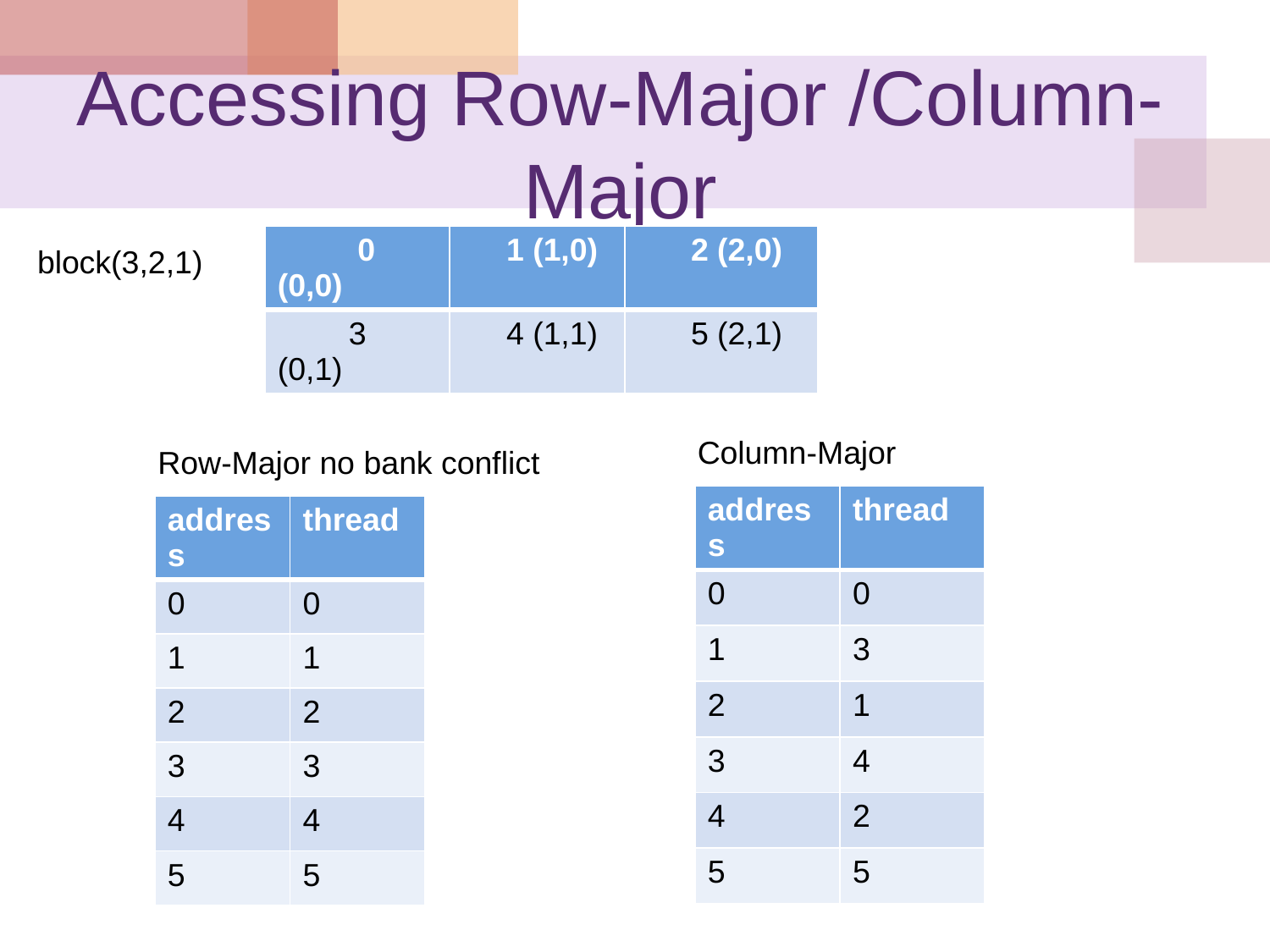

# Accessing Row-Major /Column-Major
| 0 (0,0) | 1 (1,0) | 2 (2,0) |
| --- | --- | --- |
| 3 (0,1) | 4 (1,1) | 5 (2,1) |
block(3,2,1)
Column-Major
Row-Major no bank conflict
| address | thread |
| --- | --- |
| 0 | 0 |
| 1 | 3 |
| 2 | 1 |
| 3 | 4 |
| 4 | 2 |
| 5 | 5 |
| address | thread |
| --- | --- |
| 0 | 0 |
| 1 | 1 |
| 2 | 2 |
| 3 | 3 |
| 4 | 4 |
| 5 | 5 |